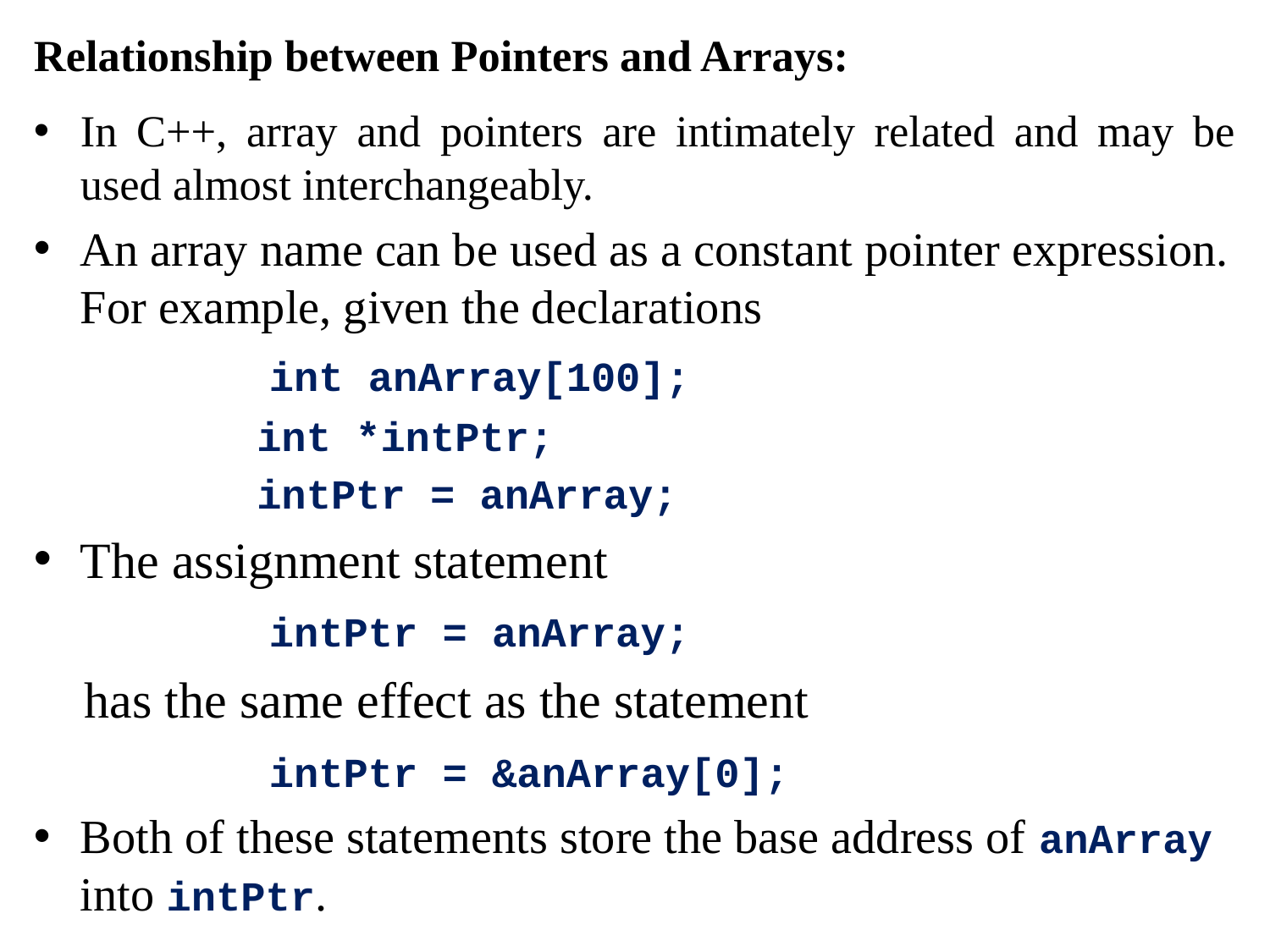

Relationship between Pointers and Arrays:
In C++, array and pointers are intimately related and may be used almost interchangeably.
An array name can be used as a constant pointer expression. For example, given the declarations
        int anArray[100];
         int *intPtr;
         intPtr = anArray;
The assignment statement
        intPtr = anArray;
    has the same effect as the statement
        intPtr = &anArray[0];
Both of these statements store the base address of anArray into intPtr.